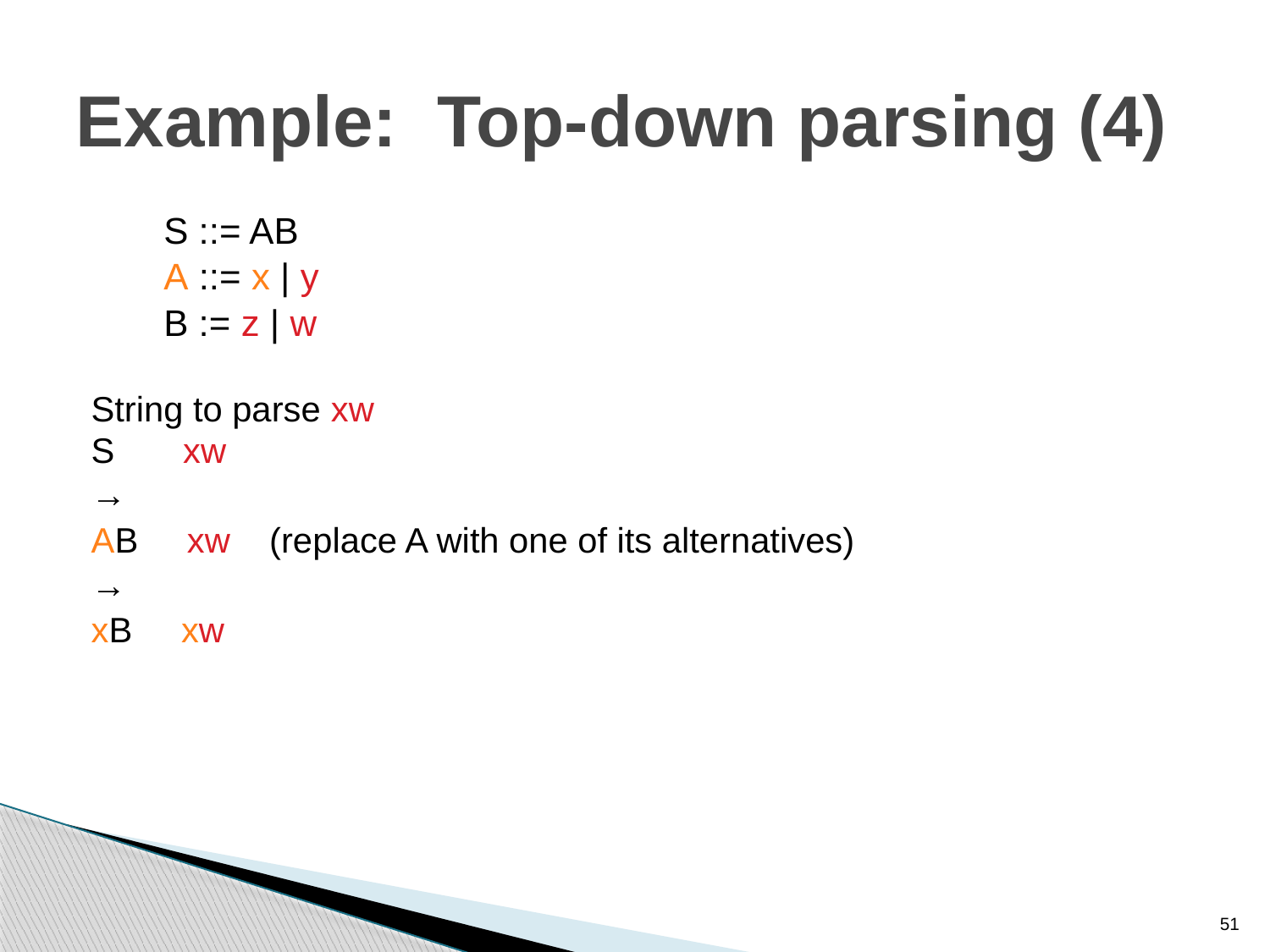

# Example:  Top-down parsing (4)
S ::= AB
A ::= x | y
B := z | w
String to parse xw
S       xw
→
AB     xw    (replace A with one of its alternatives)
→
xB     xw

51